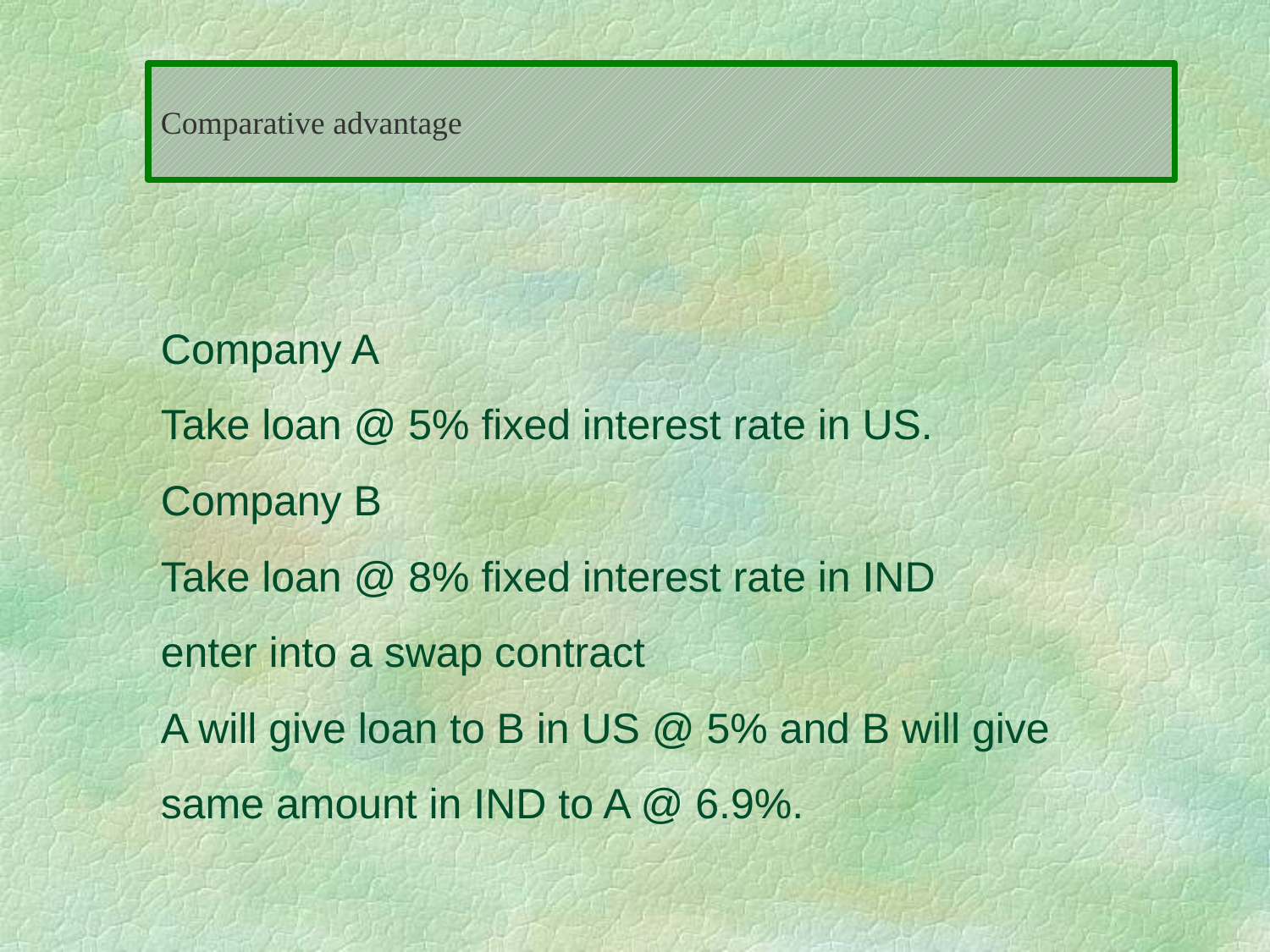

Comparative advantage
# Company A Take loan @ 5% fixed interest rate in US. Company B Take loan @ 8% fixed interest rate in IND enter into a swap contract A will give loan to B in US @ 5% and B will give same amount in IND to A @ 6.9%.